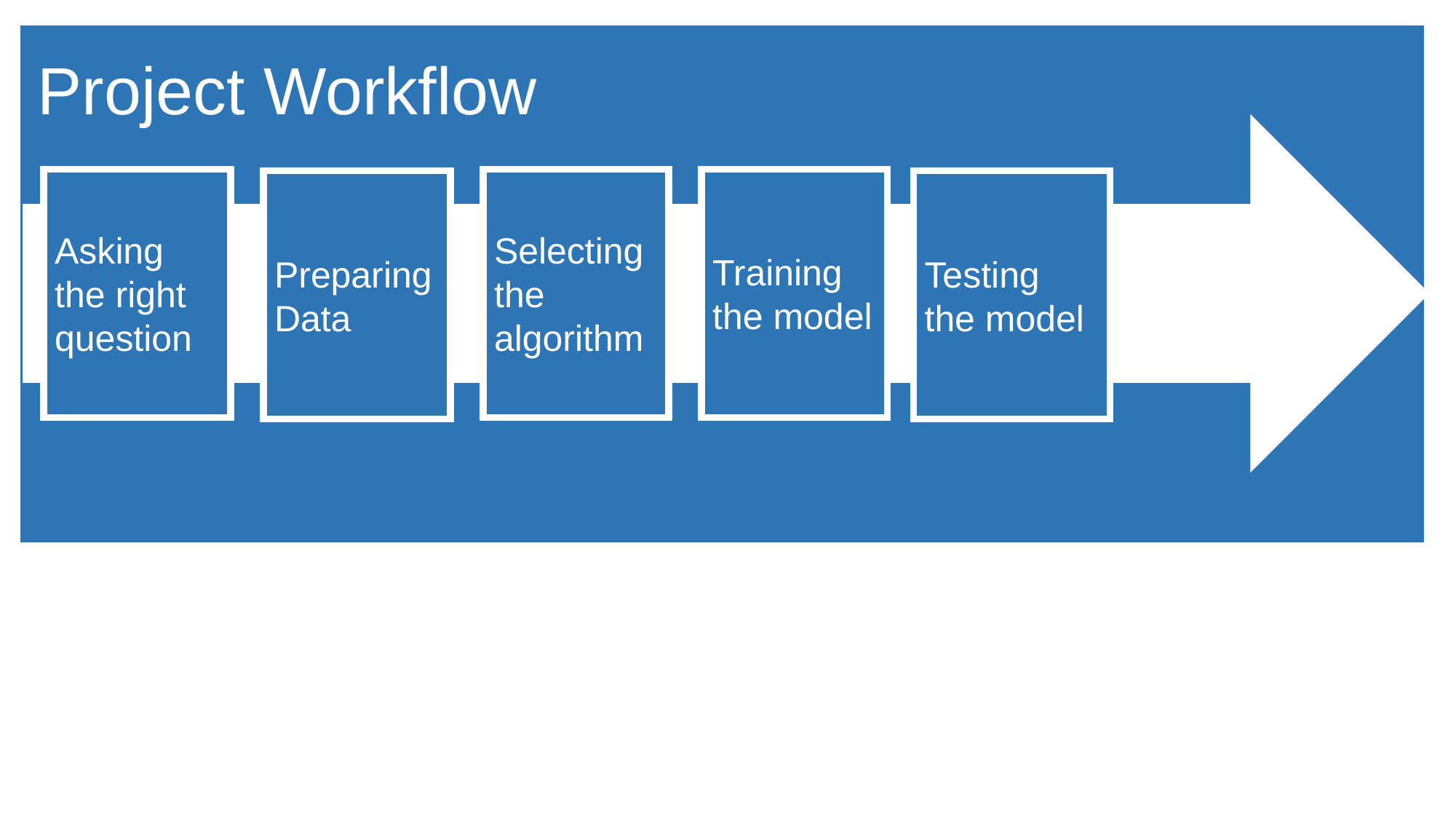

# Project Workflow

Asking the right question
Selecting the algorithm
Training the model
Testing the model
Preparing Data